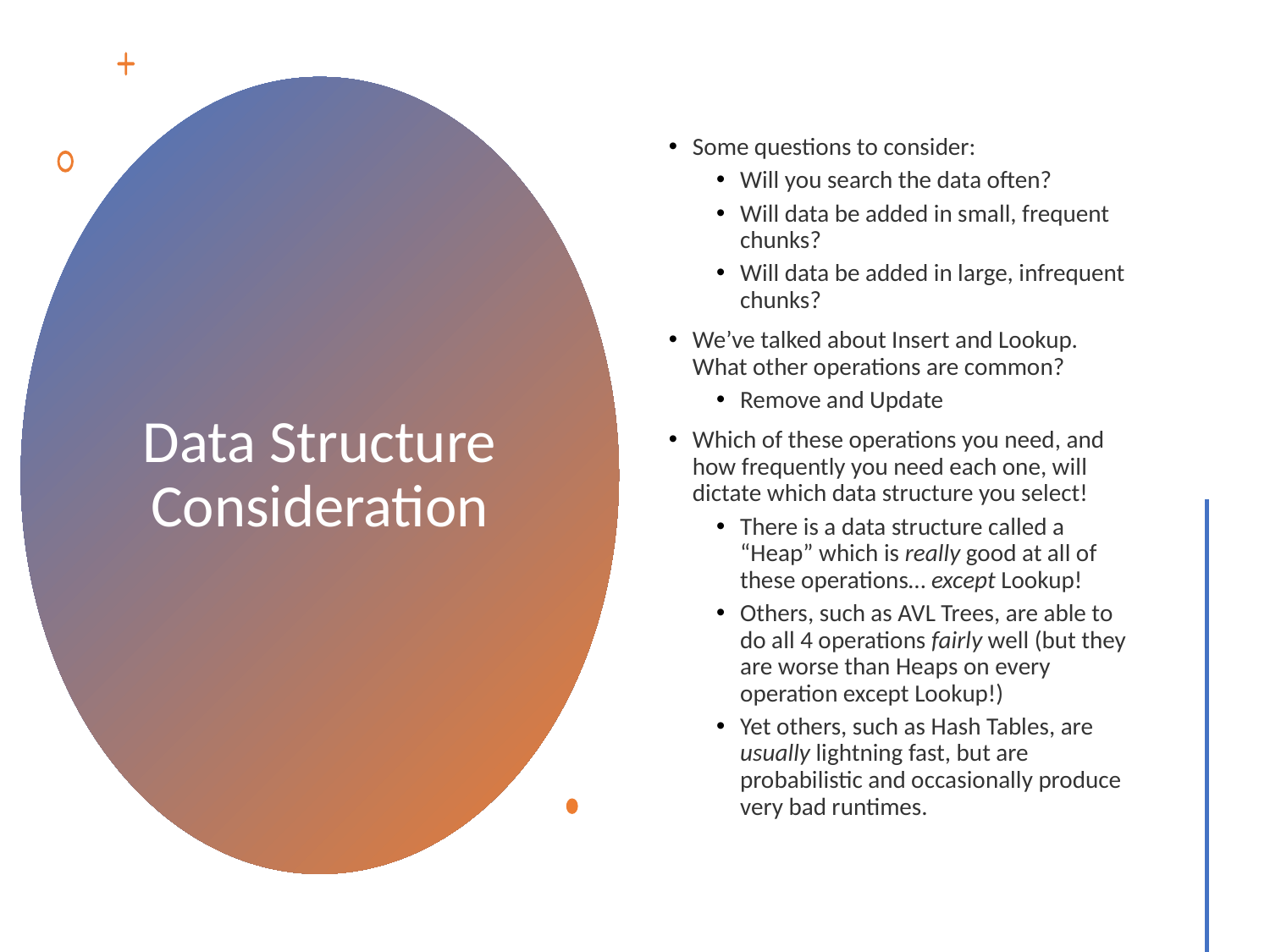

Some questions to consider:
Will you search the data often?
Will data be added in small, frequent chunks?
Will data be added in large, infrequent chunks?
We’ve talked about Insert and Lookup.  What other operations are common?
Remove and Update
Which of these operations you need, and how frequently you need each one, will dictate which data structure you select!
There is a data structure called a “Heap” which is really good at all of these operations… except Lookup!
Others, such as AVL Trees, are able to do all 4 operations fairly well (but they are worse than Heaps on every operation except Lookup!)
Yet others, such as Hash Tables, are usually lightning fast, but are probabilistic and occasionally produce very bad runtimes.

# Data Structure Consideration